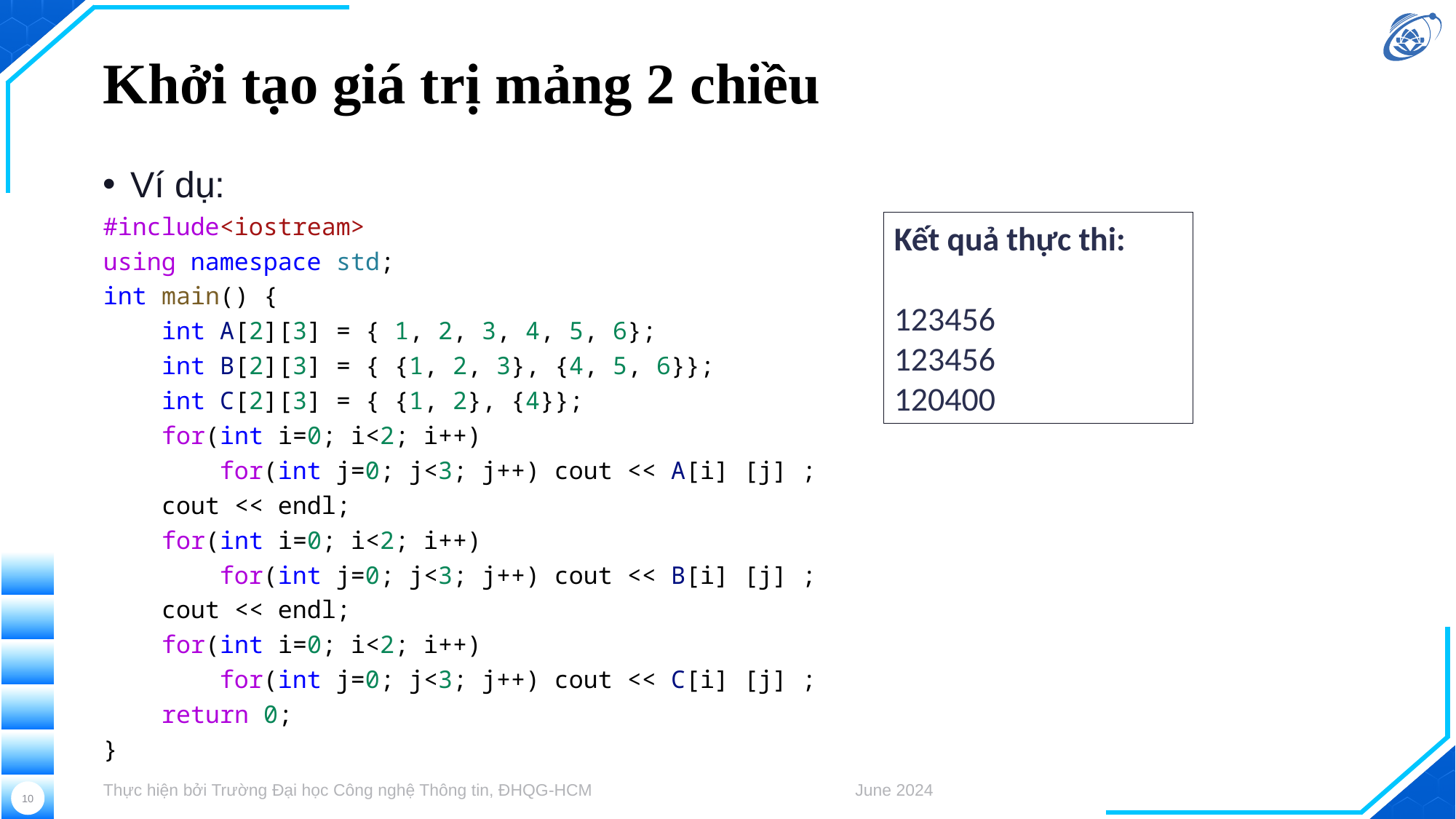

# Khởi tạo giá trị mảng 2 chiều
Ví dụ:
#include<iostream>
using namespace std;
int main() {
    int A[2][3] = { 1, 2, 3, 4, 5, 6};
    int B[2][3] = { {1, 2, 3}, {4, 5, 6}};
    int C[2][3] = { {1, 2}, {4}};
    for(int i=0; i<2; i++)
        for(int j=0; j<3; j++) cout << A[i] [j] ;
    cout << endl;
    for(int i=0; i<2; i++)
        for(int j=0; j<3; j++) cout << B[i] [j] ;
    cout << endl;
    for(int i=0; i<2; i++)
        for(int j=0; j<3; j++) cout << C[i] [j] ;
    return 0;
}
Kết quả thực thi:

123456
123456
120400
Thực hiện bởi Trường Đại học Công nghệ Thông tin, ĐHQG-HCM
June 2024
10